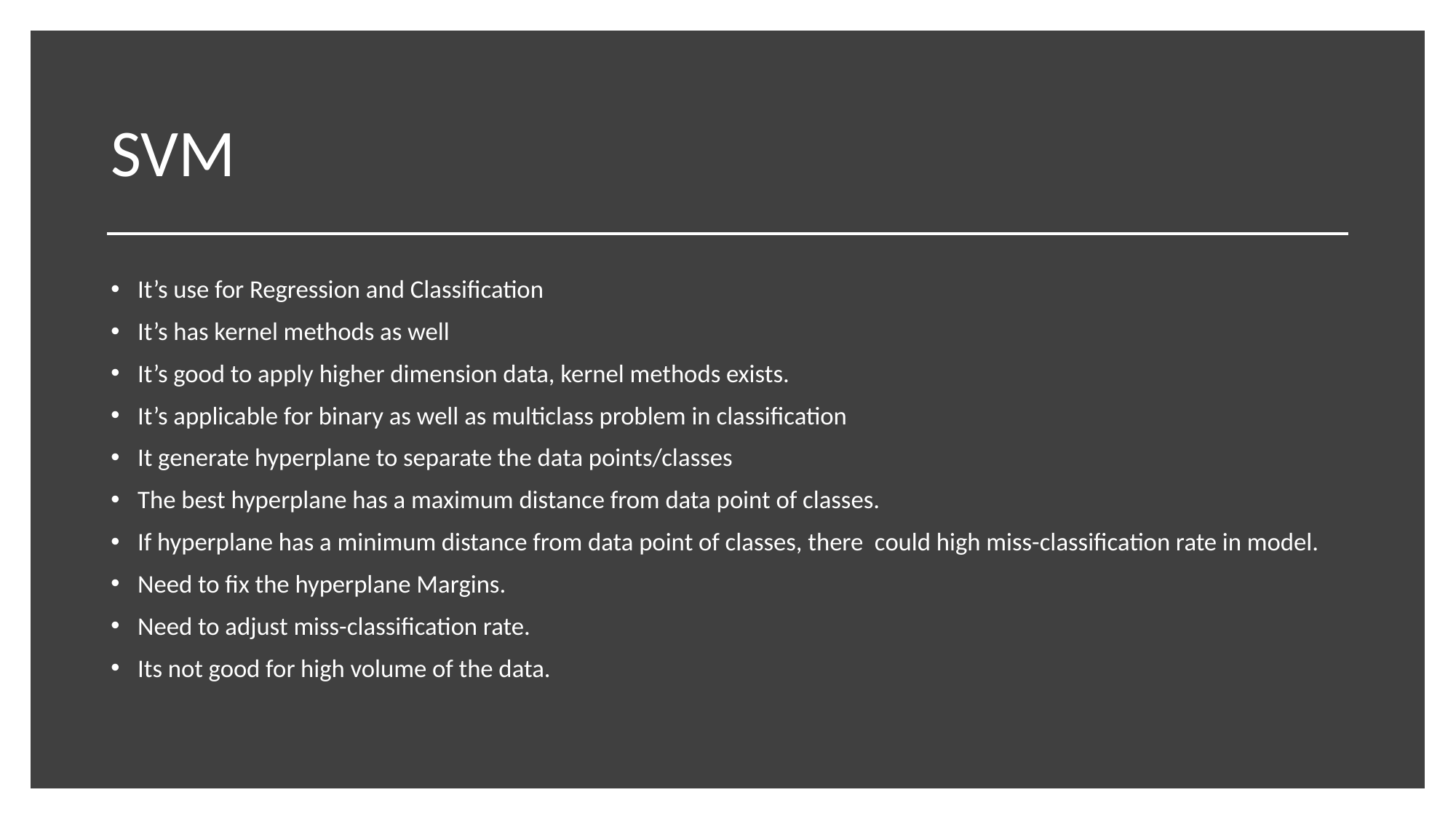

# SVM
It’s use for Regression and Classification
It’s has kernel methods as well
It’s good to apply higher dimension data, kernel methods exists.
It’s applicable for binary as well as multiclass problem in classification
It generate hyperplane to separate the data points/classes
The best hyperplane has a maximum distance from data point of classes.
If hyperplane has a minimum distance from data point of classes, there  could high miss-classification rate in model.
Need to fix the hyperplane Margins.
Need to adjust miss-classification rate.
Its not good for high volume of the data.